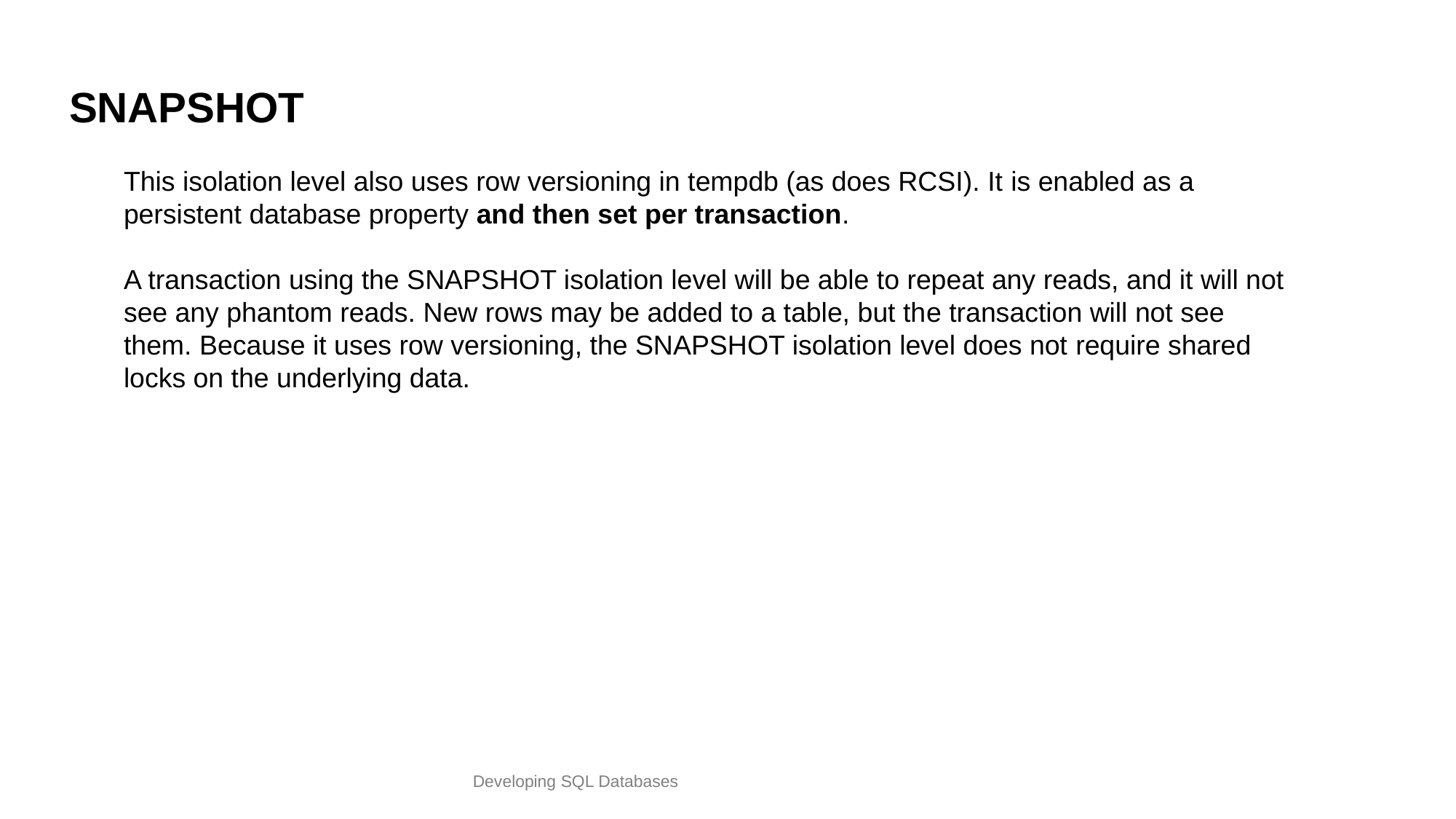

SNAPSHOT

This isolation level also uses row versioning in tempdb (as does RCSI). It is enabled as a persistent database property and then set per transaction.

A transaction using the SNAPSHOT isolation level will be able to repeat any reads, and it will not see any phantom reads. New rows may be added to a table, but the transaction will not see them. Because it uses row versioning, the SNAPSHOT isolation level does not require shared locks on the underlying data.
Developing SQL Databases